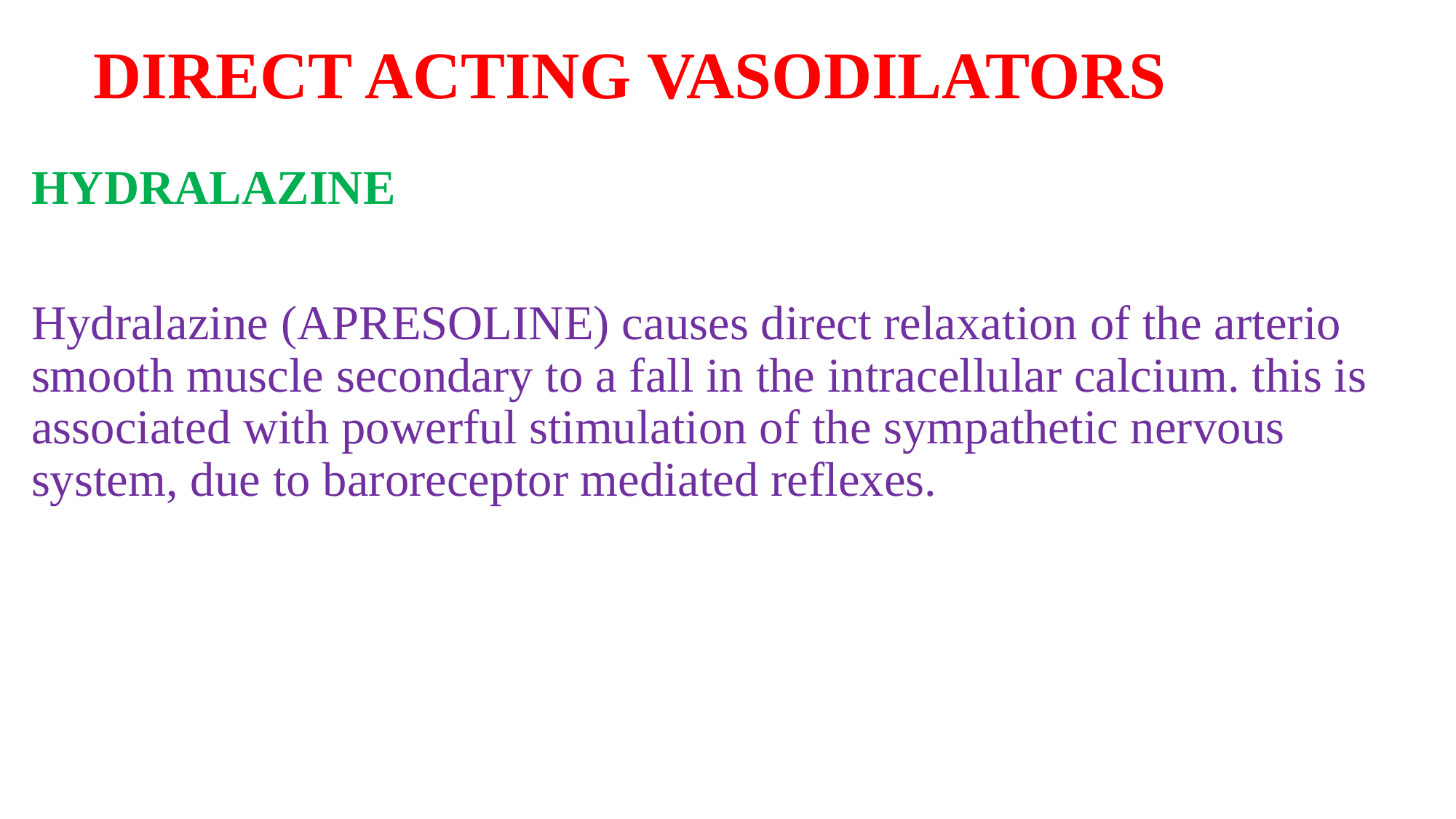

# DIRECT ACTING VASODILATORS
HYDRALAZINE

Hydralazine (APRESOLINE) causes direct relaxation of the arterio smooth muscle secondary to a fall in the intracellular calcium. this is associated with powerful stimulation of the sympathetic nervous system, due to baroreceptor mediated reflexes.